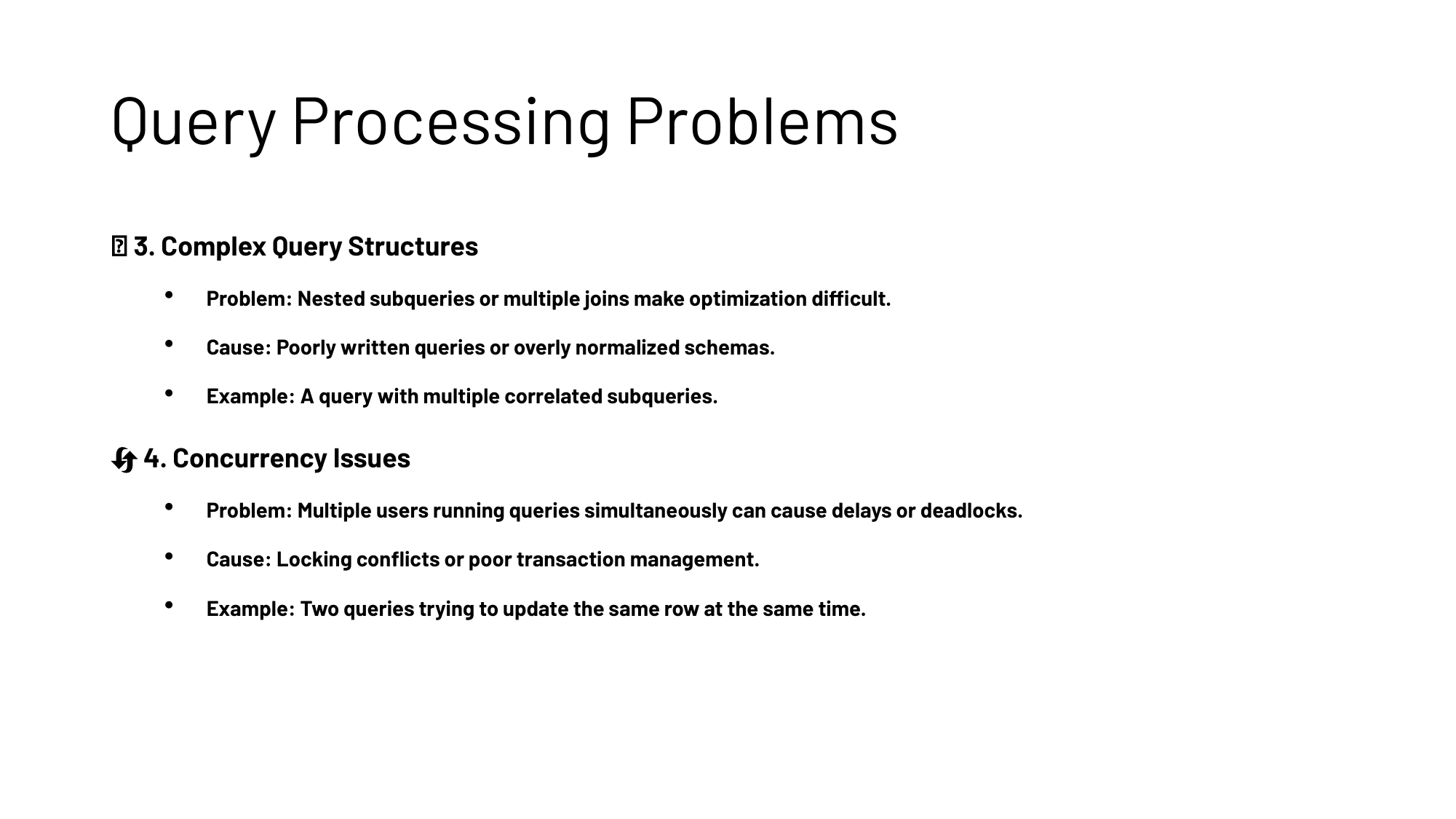

# Query Processing Problems
🧩 3. Complex Query Structures
Problem: Nested subqueries or multiple joins make optimization difficult.
Cause: Poorly written queries or overly normalized schemas.
Example: A query with multiple correlated subqueries.
🔄 4. Concurrency Issues
Problem: Multiple users running queries simultaneously can cause delays or deadlocks.
Cause: Locking conflicts or poor transaction management.
Example: Two queries trying to update the same row at the same time.